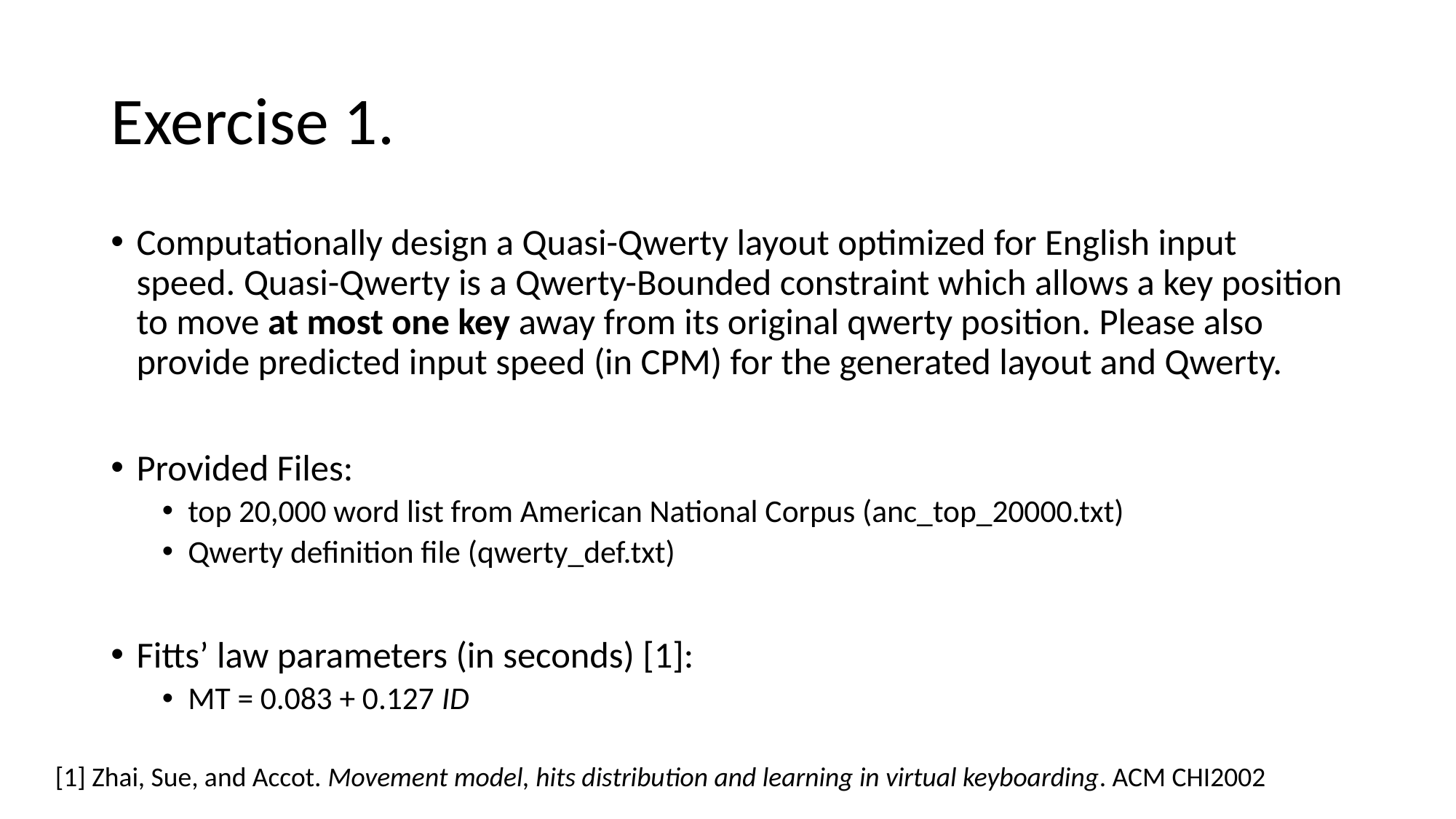

# Exercise 1.
Computationally design a Quasi-Qwerty layout optimized for English input speed. Quasi-Qwerty is a Qwerty-Bounded constraint which allows a key position to move at most one key away from its original qwerty position. Please also provide predicted input speed (in CPM) for the generated layout and Qwerty.

Provided Files:
top 20,000 word list from American National Corpus (anc_top_20000.txt)
Qwerty definition file (qwerty_def.txt)

Fitts’ law parameters (in seconds) [1]:
MT = 0.083 + 0.127 ID

[1] Zhai, Sue, and Accot. Movement model, hits distribution and learning in virtual keyboarding. ACM CHI2002